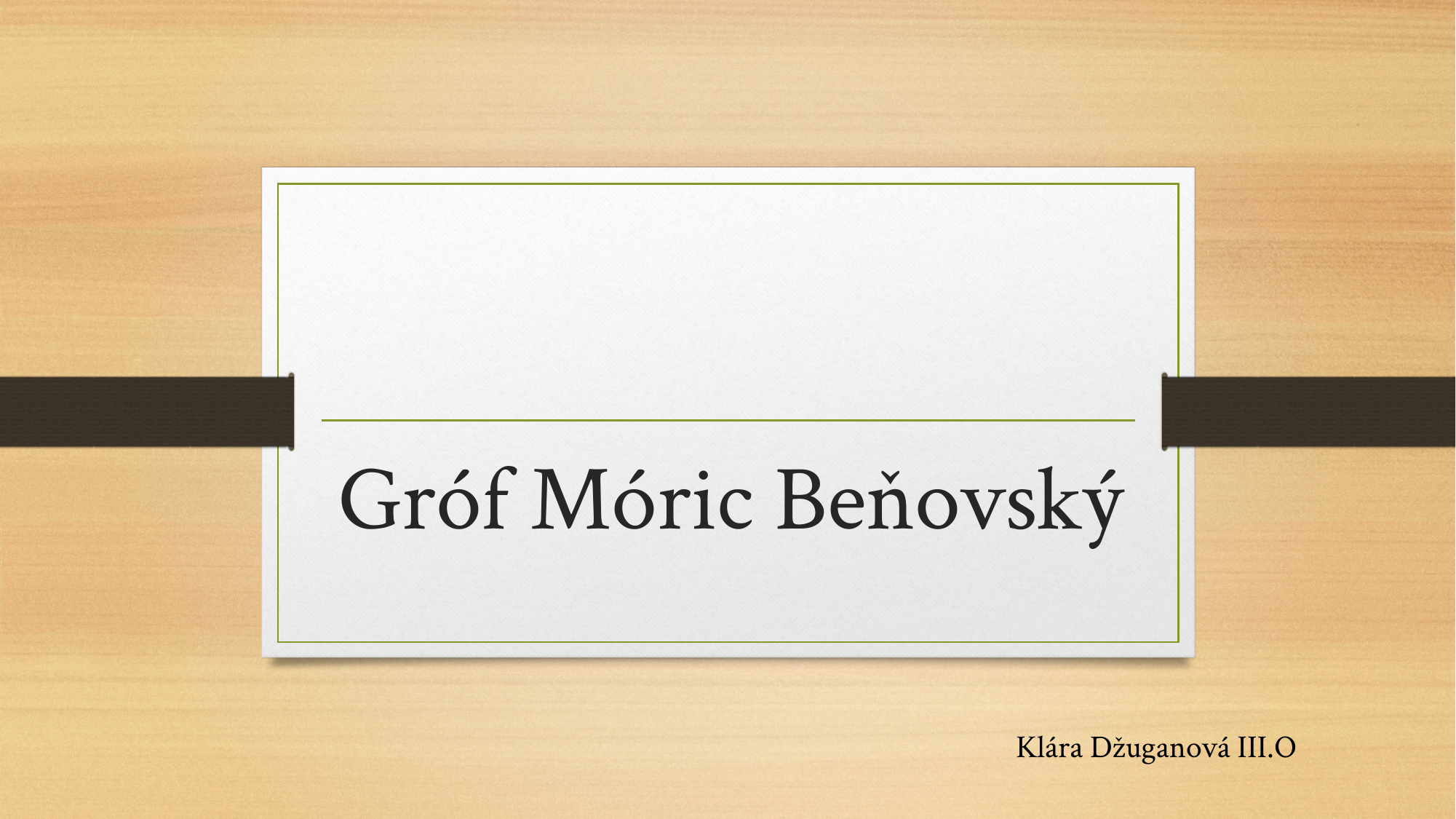

# Gróf Móric Beňovský
Klára Džuganová III.O